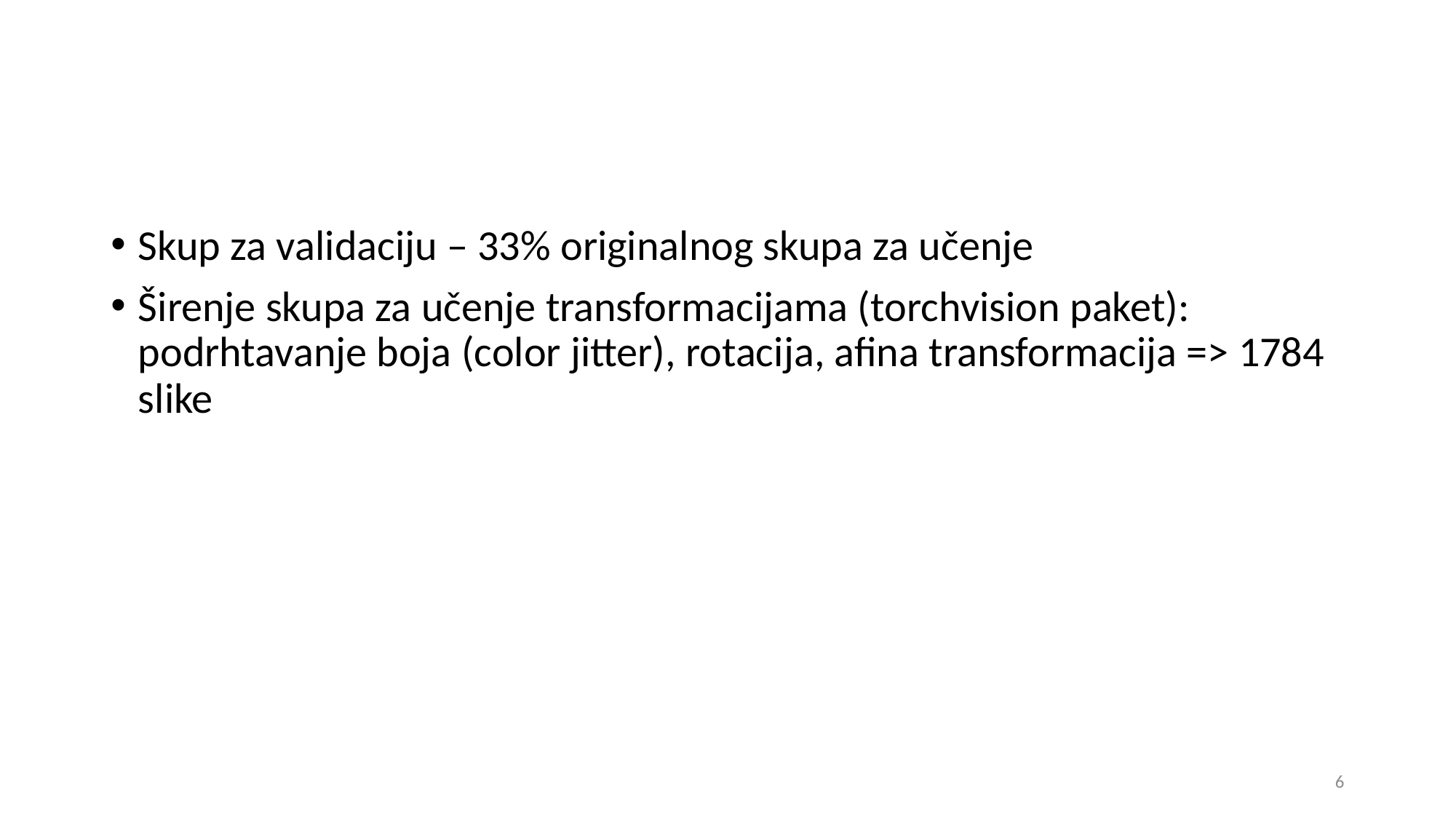

#
Skup za validaciju – 33% originalnog skupa za učenje
Širenje skupa za učenje transformacijama (torchvision paket): podrhtavanje boja (color jitter), rotacija, afina transformacija => 1784 slike
6